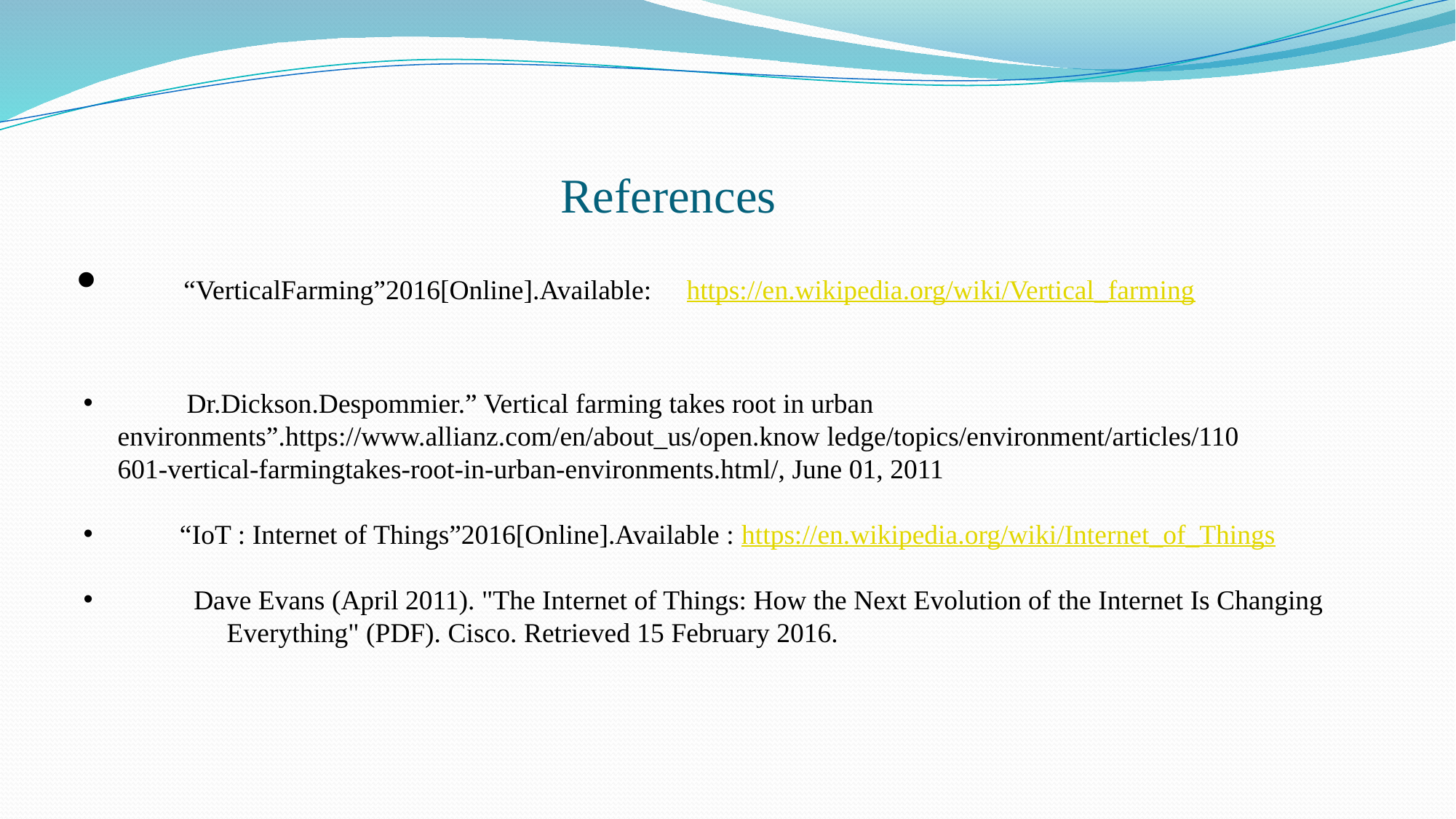

# References

“VerticalFarming”2016[Online].Available:     https://en.wikipedia.org/wiki/Vertical_farming

          Dr.Dickson.Despommier.” Vertical farming takes root in urban      	environments”.https://www.allianz.com/en/about_us/open.know ledge/topics/environment/articles/110 	601-vertical-farmingtakes-root-in-urban-environments.html/, June 01, 2011

         “IoT : Internet of Things”2016[Online].Available : https://en.wikipedia.org/wiki/Internet_of_Things

           Dave Evans (April 2011). "The Internet of Things: How the Next Evolution of the Internet Is Changing 	Everything" (PDF). Cisco. Retrieved 15 February 2016.